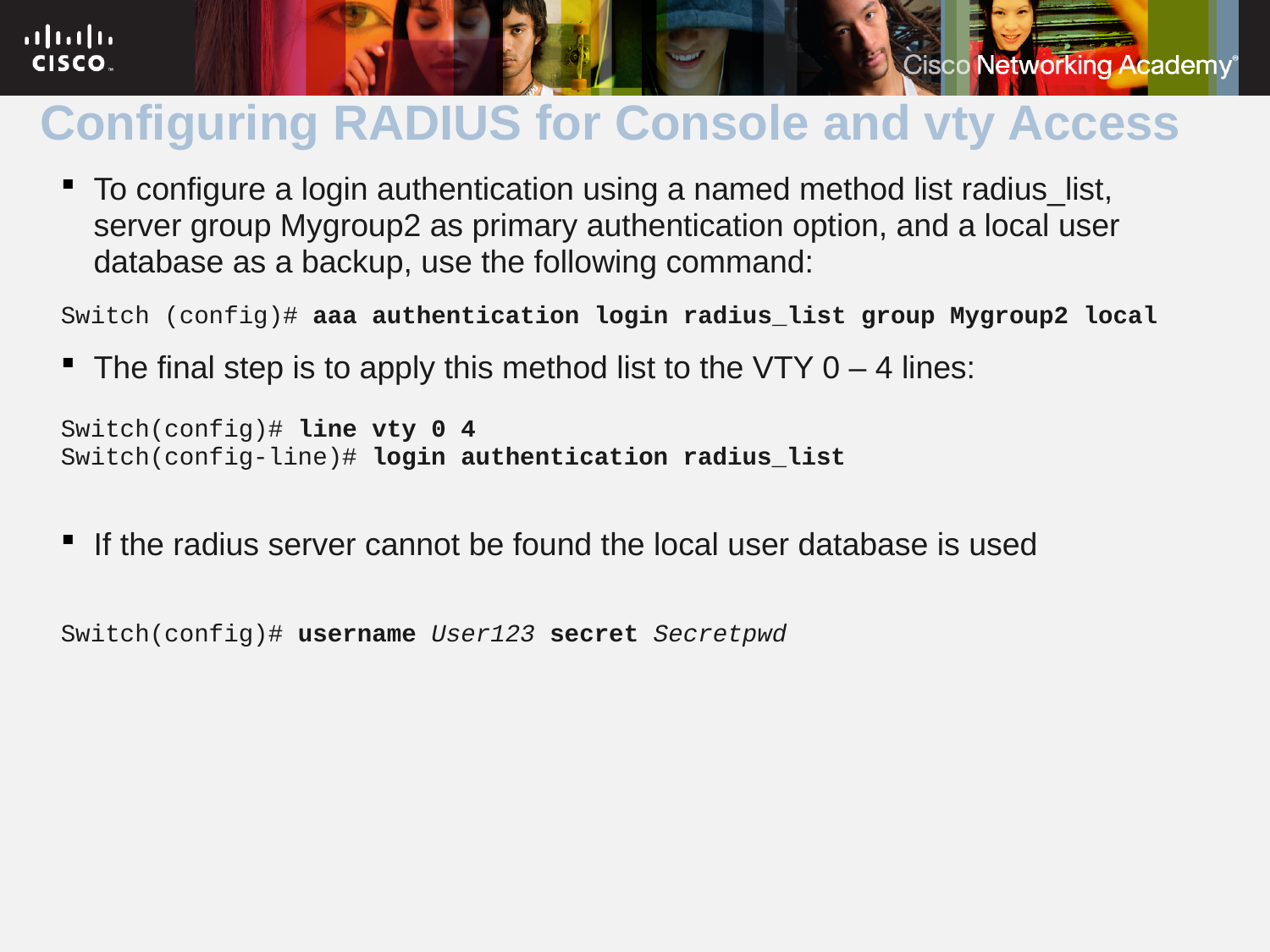

# Configuring RADIUS for Console and vty Access
To configure a login authentication using a named method list radius_list, server group Mygroup2 as primary authentication option, and a local user database as a backup, use the following command:
Switch (config)# aaa authentication login radius_list group Mygroup2 local
The final step is to apply this method list to the VTY 0 – 4 lines:

Switch(config)# line vty 0 4
Switch(config-line)# login authentication radius_list

If the radius server cannot be found the local user database is used

Switch(config)# username User123 secret Secretpwd